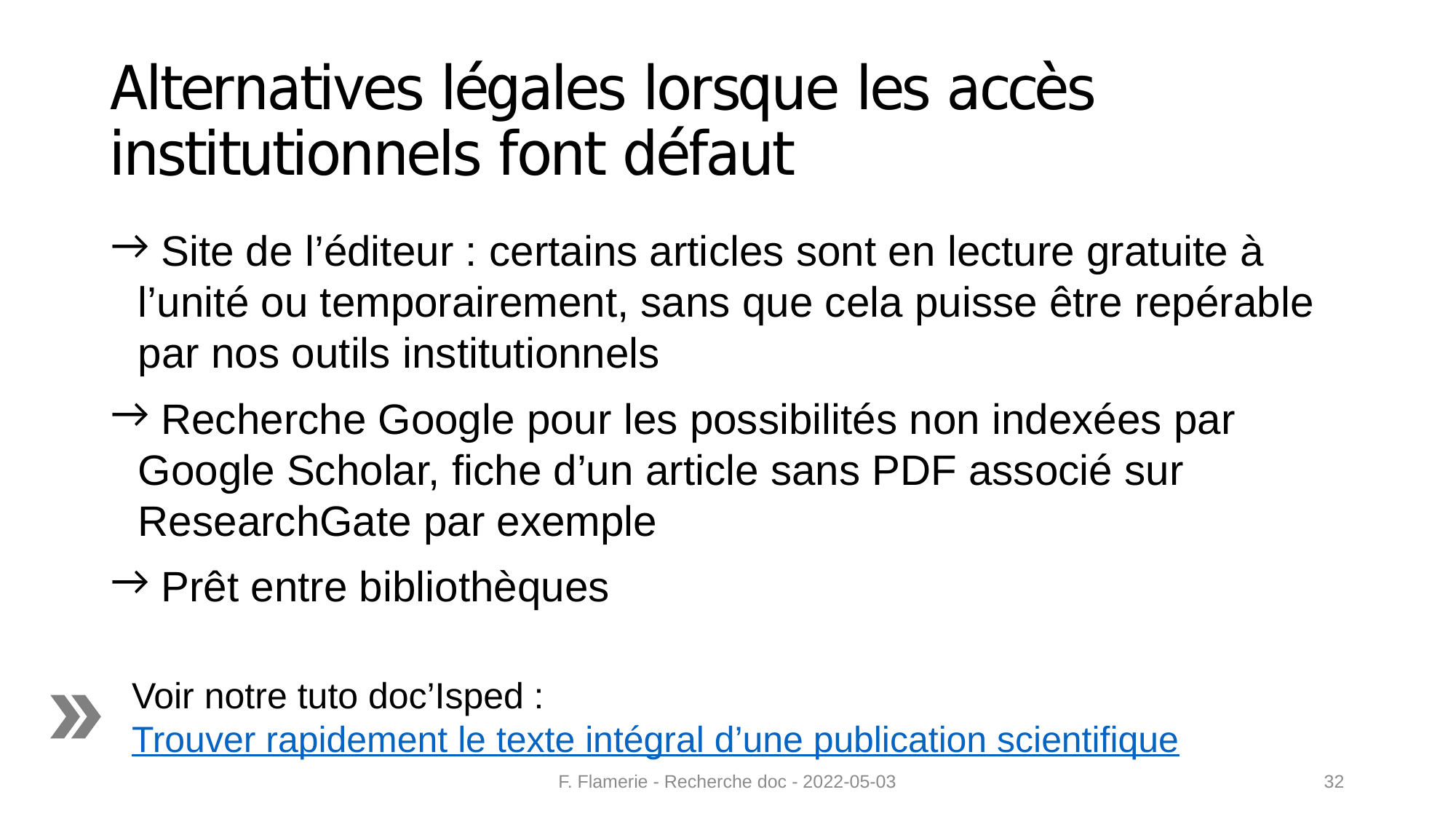

# Alternatives légales lorsque les accès institutionnels font défaut
 Site de l’éditeur : certains articles sont en lecture gratuite à l’unité ou temporairement, sans que cela puisse être repérable par nos outils institutionnels
 Recherche Google pour les possibilités non indexées par Google Scholar, fiche d’un article sans PDF associé sur ResearchGate par exemple
 Prêt entre bibliothèques
Voir notre tuto doc’Isped : Trouver rapidement le texte intégral d’une publication scientifique

F. Flamerie - Recherche doc - 2022-05-03
32